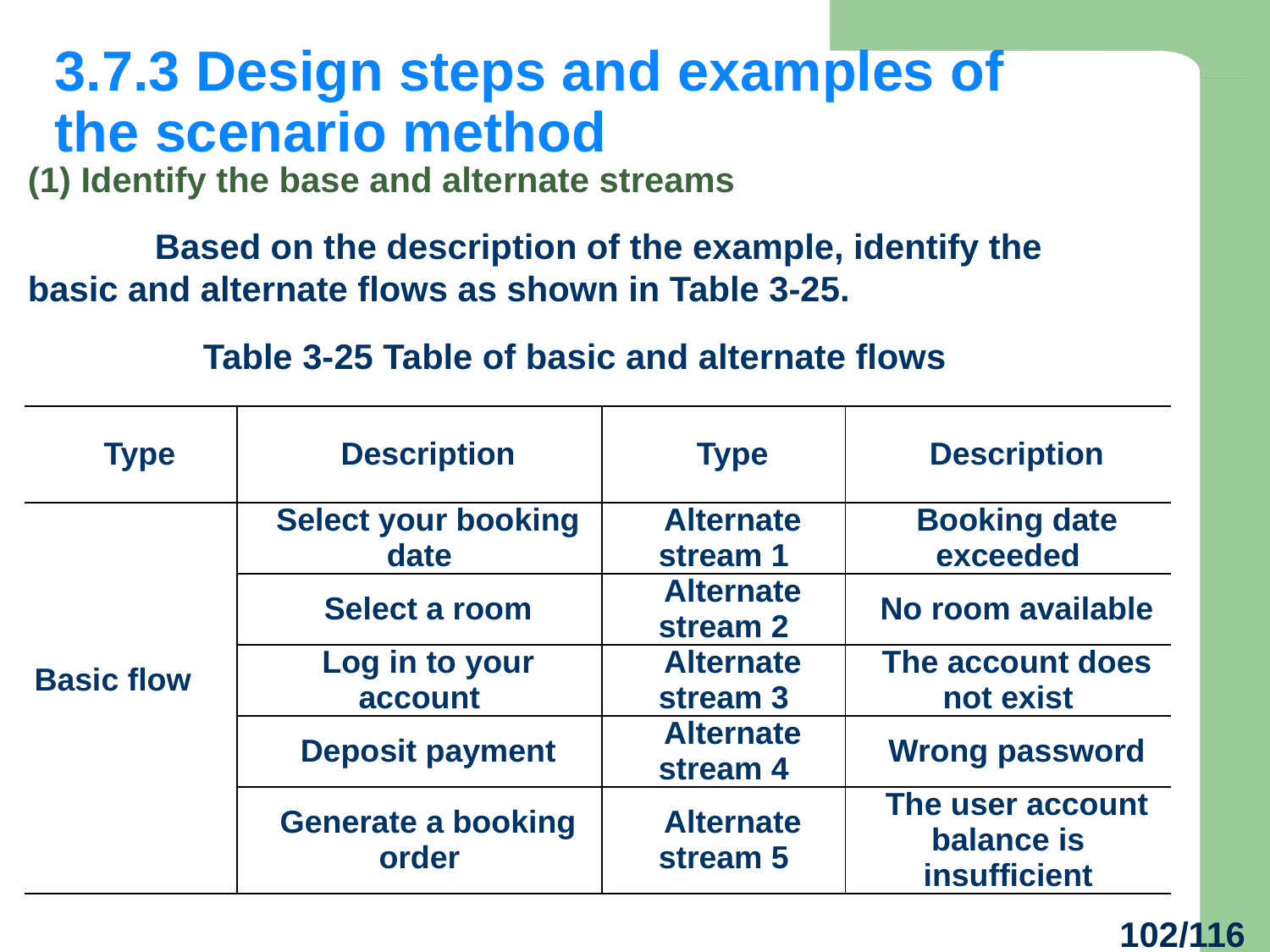

3.7.3 Design steps and examples of the scenario method
(1) Identify the base and alternate streams
	Based on the description of the example, identify the basic and alternate flows as shown in Table 3-25.
                  Table 3-25 Table of basic and alternate flows

| Type | Description | Type | Description |
| --- | --- | --- | --- |
| Basic flow | Select your booking date | Alternate stream 1 | Booking date exceeded |
|  | Select a room | Alternate stream 2 | No room available |
|  | Log in to your account | Alternate stream 3 | The account does not exist |
|  | Deposit payment | Alternate stream 4 | Wrong password |
|  | Generate a booking order | Alternate stream 5 | The user account balance is insufficient |
102/116